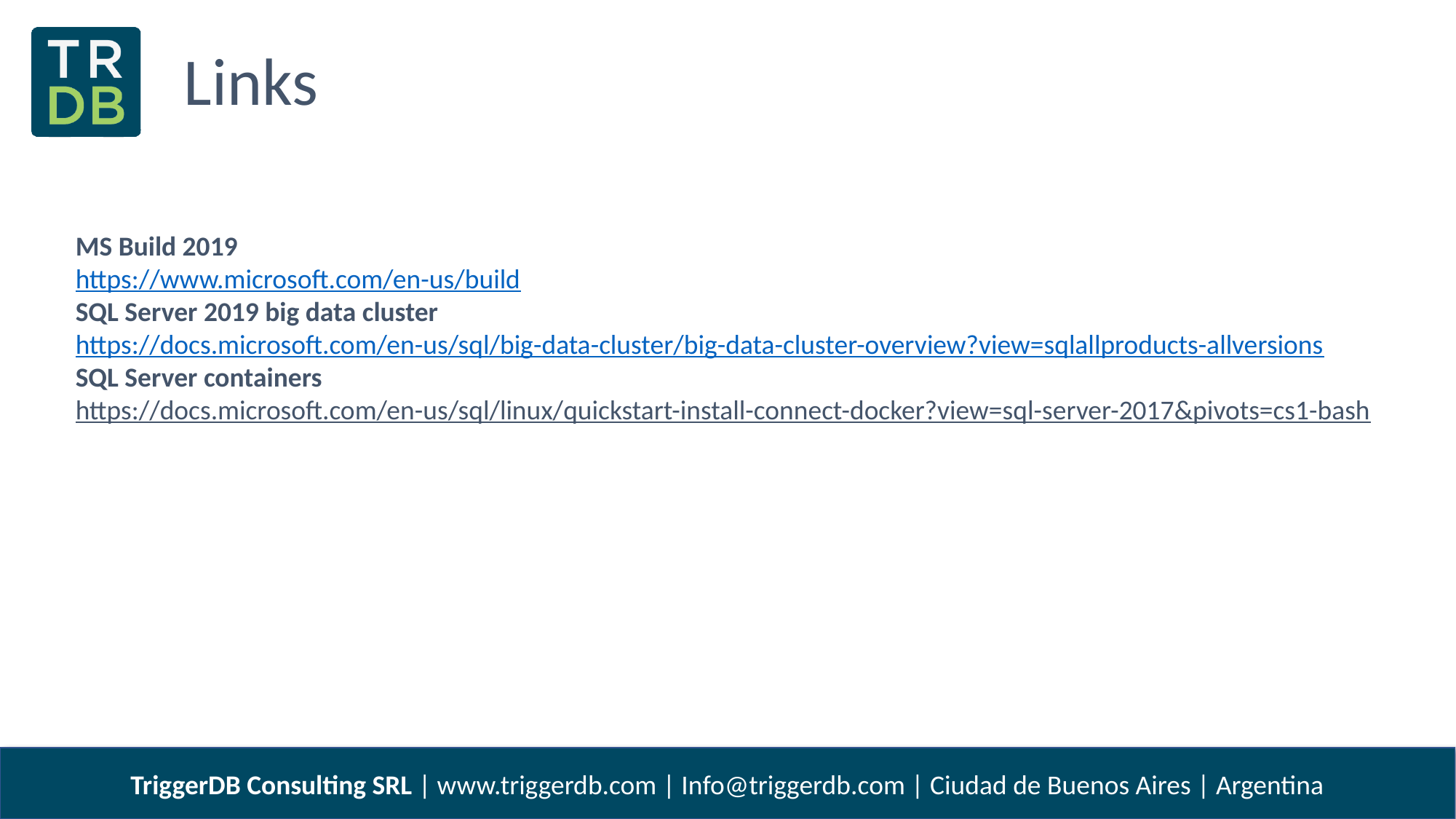

# Links
MS Build 2019
https://www.microsoft.com/en-us/build
SQL Server 2019 big data cluster
https://docs.microsoft.com/en-us/sql/big-data-cluster/big-data-cluster-overview?view=sqlallproducts-allversions
SQL Server containers
https://docs.microsoft.com/en-us/sql/linux/quickstart-install-connect-docker?view=sql-server-2017&pivots=cs1-bash